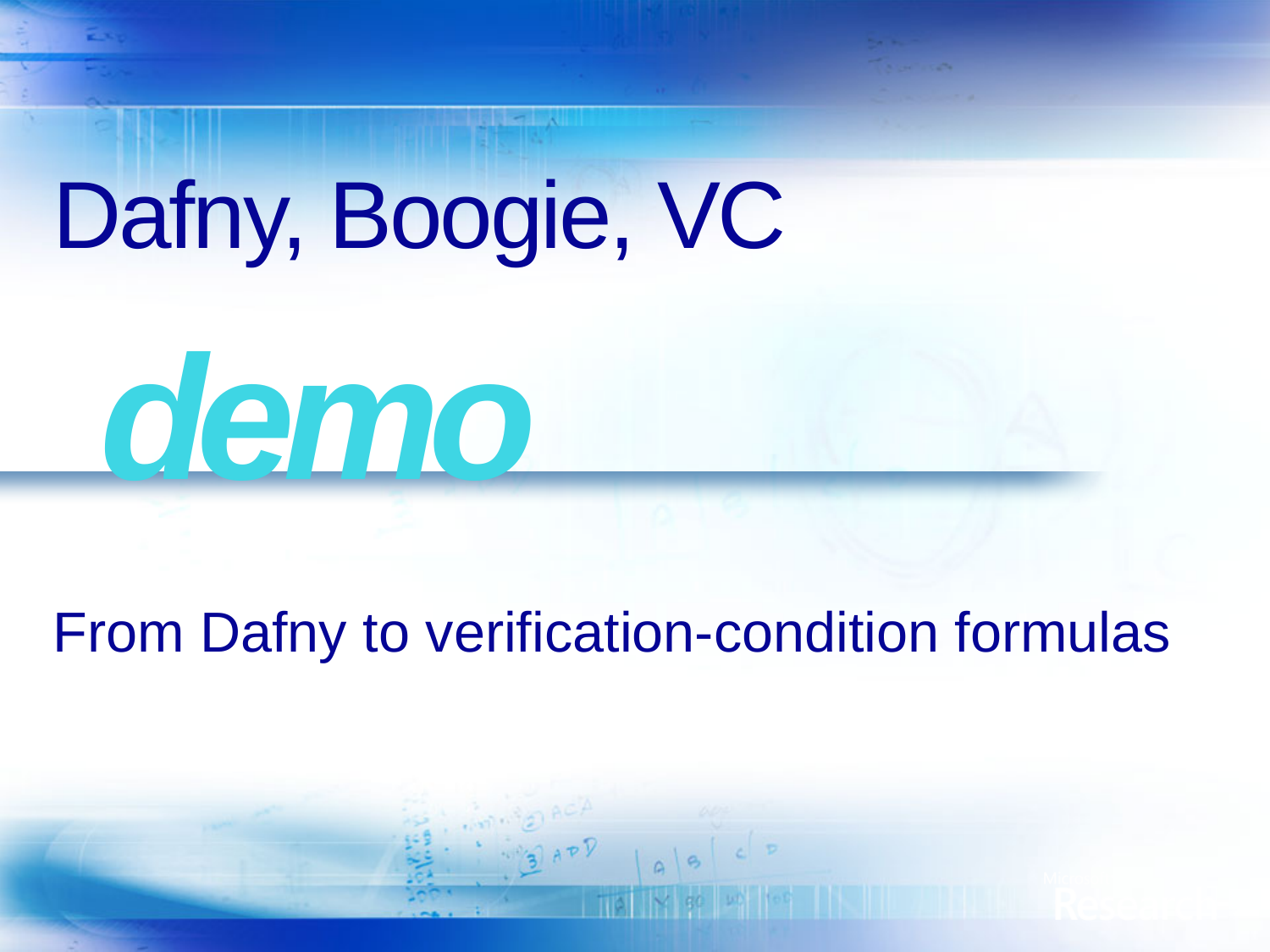

# Dafny, Boogie, VC
demo
From Dafny to verification-condition formulas